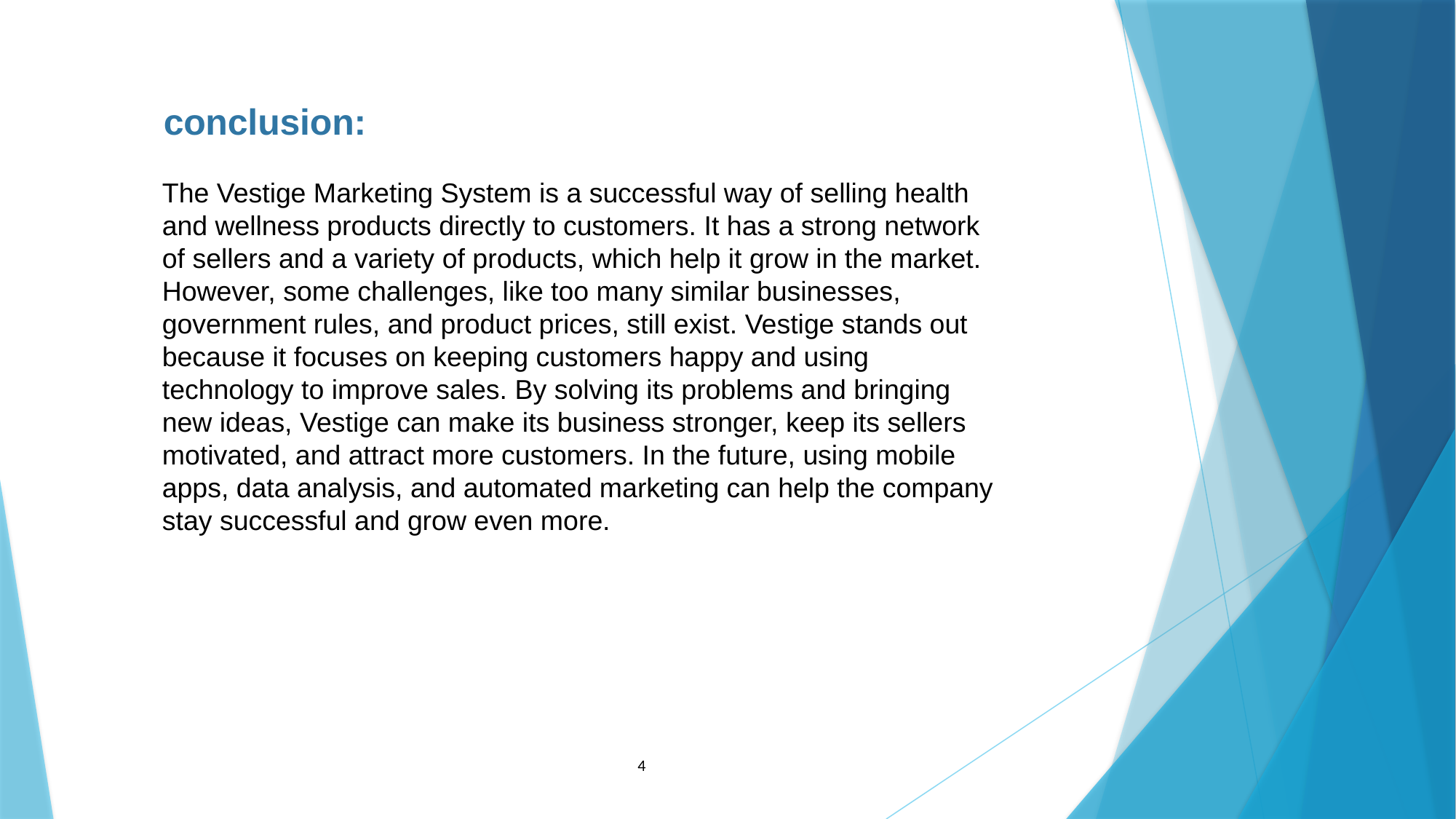

conclusion:

The Vestige Marketing System is a successful way of selling health and wellness products directly to customers. It has a strong network of sellers and a variety of products, which help it grow in the market. However, some challenges, like too many similar businesses, government rules, and product prices, still exist. Vestige stands out because it focuses on keeping customers happy and using technology to improve sales. By solving its problems and bringing new ideas, Vestige can make its business stronger, keep its sellers motivated, and attract more customers. In the future, using mobile apps, data analysis, and automated marketing can help the company stay successful and grow even more.
4